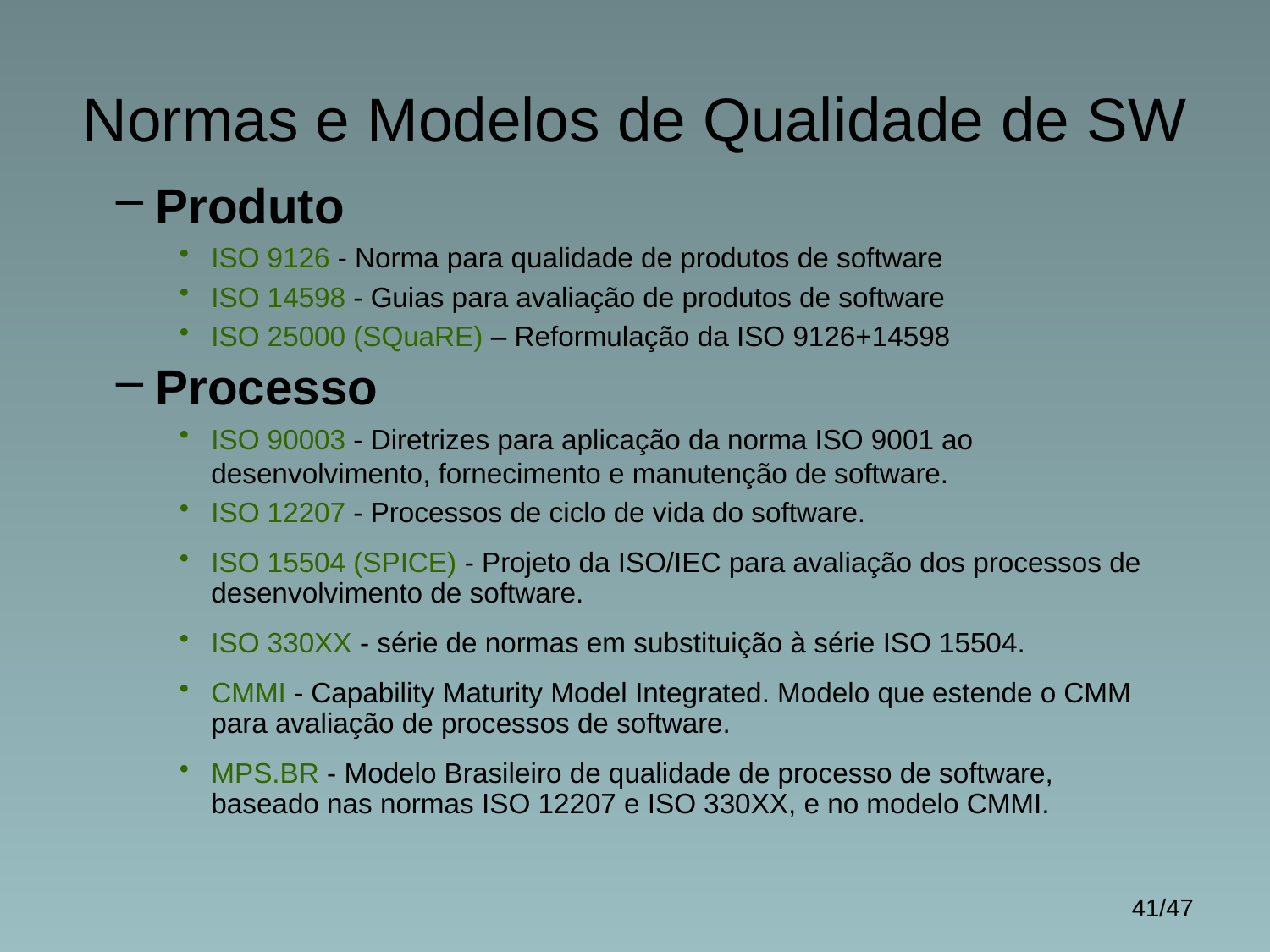

# Normas e Modelos de Qualidade de SW
Produto
ISO 9126 - Norma para qualidade de produtos de software
ISO 14598 - Guias para avaliação de produtos de software
ISO 25000 (SQuaRE) – Reformulação da ISO 9126+14598
Processo
ISO 90003 - Diretrizes para aplicação da norma ISO 9001 ao desenvolvimento, fornecimento e manutenção de software.
ISO 12207 - Processos de ciclo de vida do software.
ISO 15504 (SPICE) - Projeto da ISO/IEC para avaliação dos processos de desenvolvimento de software.
ISO 330XX - série de normas em substituição à série ISO 15504.
CMMI - Capability Maturity Model Integrated. Modelo que estende o CMM para avaliação de processos de software.
MPS.BR - Modelo Brasileiro de qualidade de processo de software, baseado nas normas ISO 12207 e ISO 330XX, e no modelo CMMI.
41/47